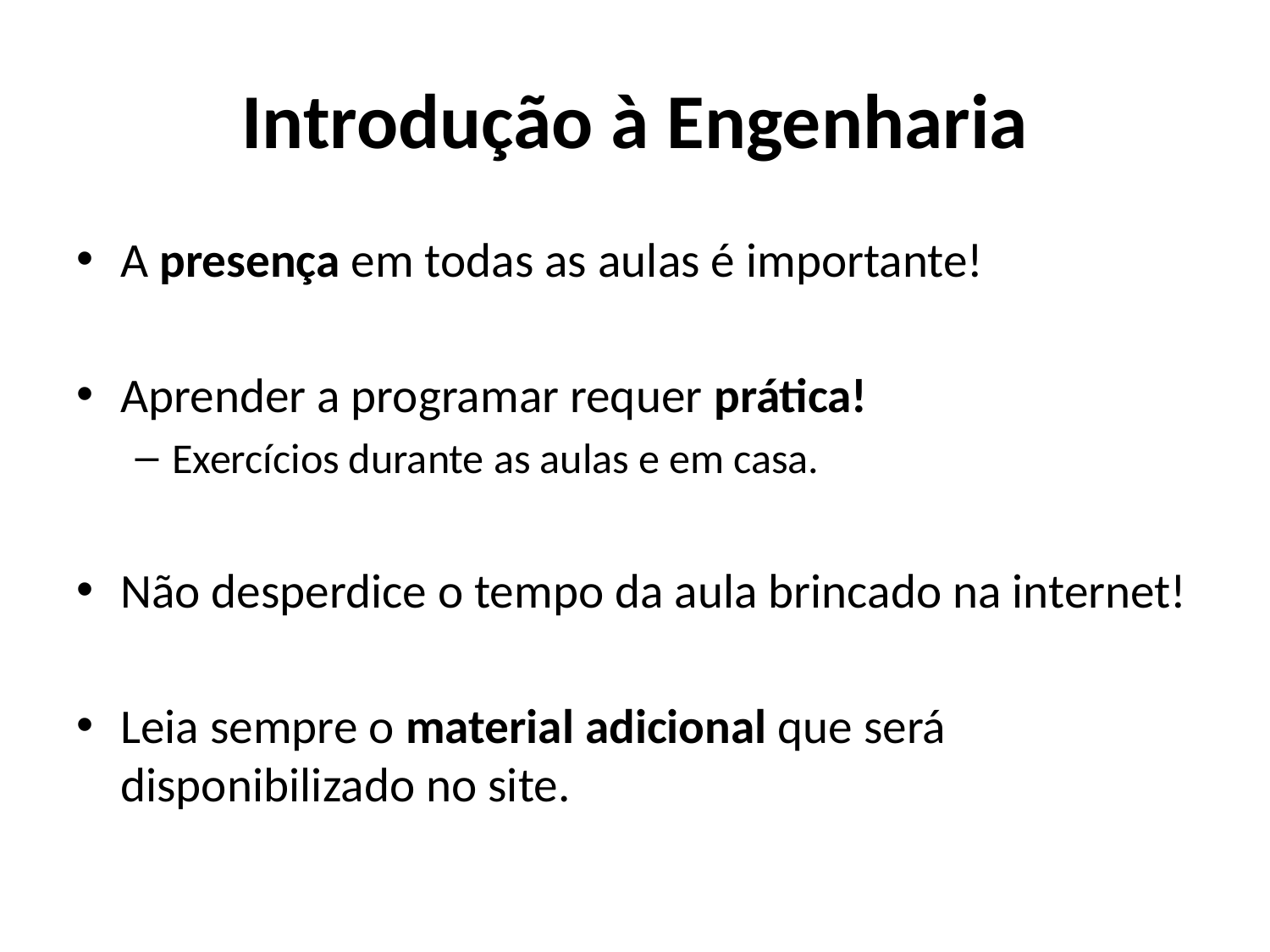

# Introdução à Engenharia
A presença em todas as aulas é importante!

Aprender a programar requer prática!
Exercícios durante as aulas e em casa.

Não desperdice o tempo da aula brincado na internet!

Leia sempre o material adicional que será disponibilizado no site.